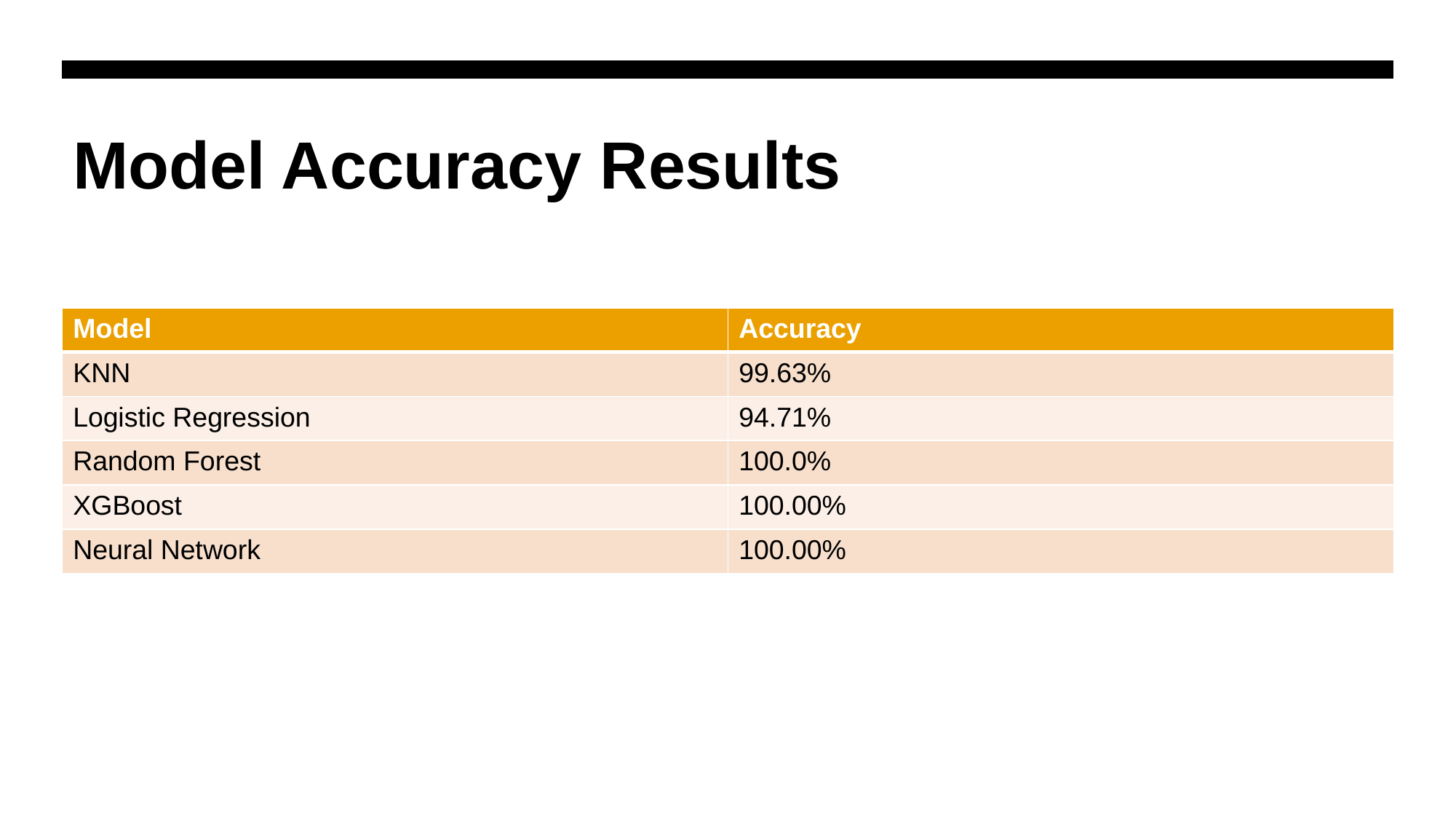

# Model Accuracy Results
| Model | Accuracy |
| --- | --- |
| KNN | 99.63% |
| Logistic Regression | 94.71% |
| Random Forest | 100.0% |
| XGBoost | 100.00% |
| Neural Network | 100.00% |